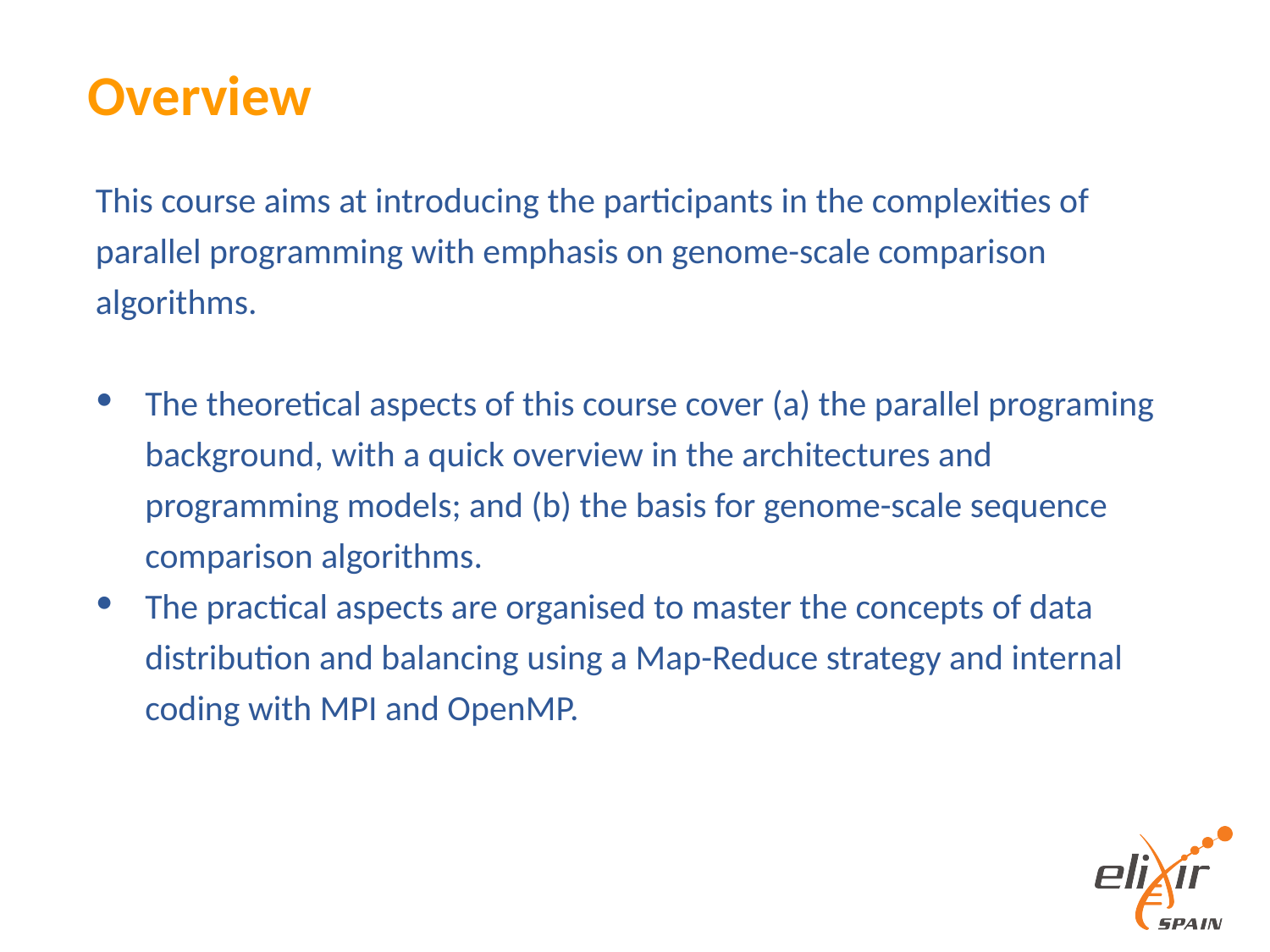

# Overview
This course aims at introducing the participants in the complexities of parallel programming with emphasis on genome-scale comparison algorithms.

The theoretical aspects of this course cover (a) the parallel programing background, with a quick overview in the architectures and programming models; and (b) the basis for genome-scale sequence comparison algorithms.
The practical aspects are organised to master the concepts of data distribution and balancing using a Map-Reduce strategy and internal coding with MPI and OpenMP.